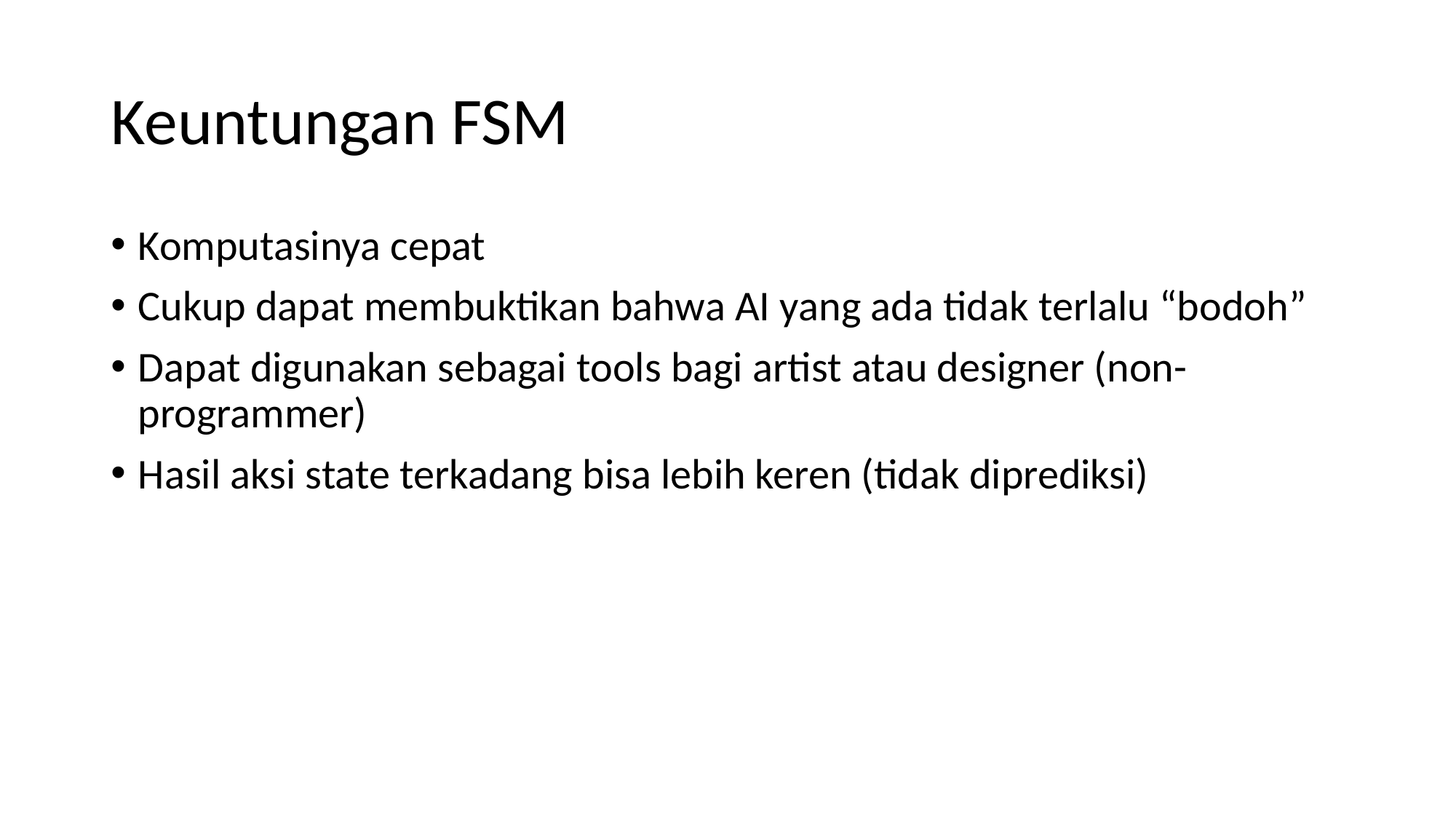

# Keuntungan FSM
Komputasinya cepat
Cukup dapat membuktikan bahwa AI yang ada tidak terlalu “bodoh”
Dapat digunakan sebagai tools bagi artist atau designer (non-programmer)
Hasil aksi state terkadang bisa lebih keren (tidak diprediksi)